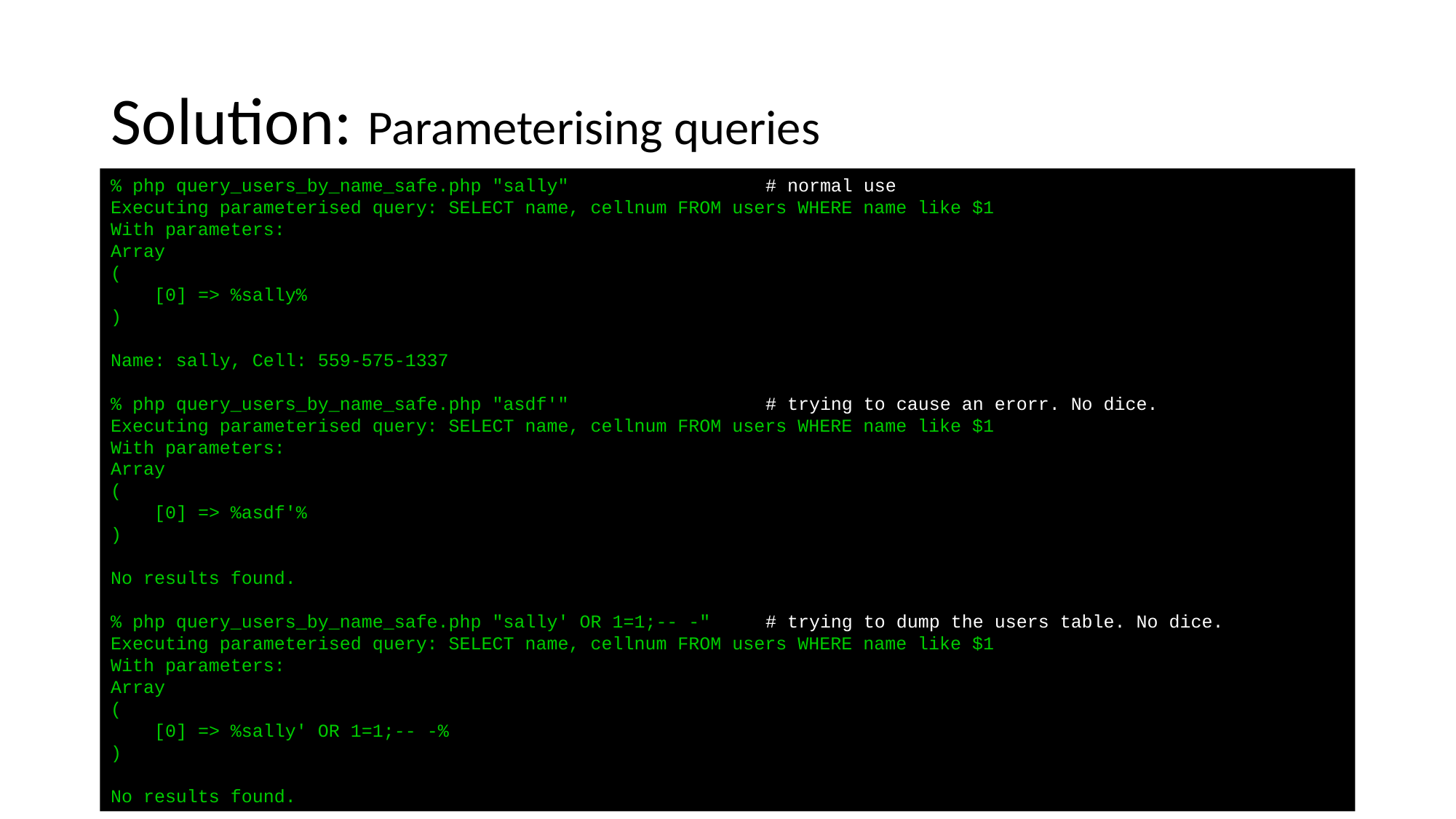

# Solution: Parameterising queries
% php query_users_by_name_safe.php "sally"		# normal use
Executing parameterised query: SELECT name, cellnum FROM users WHERE name like $1
With parameters:
Array
(
    [0] => %sally%
)

Name: sally, Cell: 559-575-1337

% php query_users_by_name_safe.php "asdf'"		# trying to cause an erorr. No dice.
Executing parameterised query: SELECT name, cellnum FROM users WHERE name like $1
With parameters:
Array
(
    [0] => %asdf'%
)

No results found.

% php query_users_by_name_safe.php "sally' OR 1=1;-- -"	# trying to dump the users table. No dice.
Executing parameterised query: SELECT name, cellnum FROM users WHERE name like $1
With parameters:
Array
(
    [0] => %sally' OR 1=1;-- -%
)

No results found.